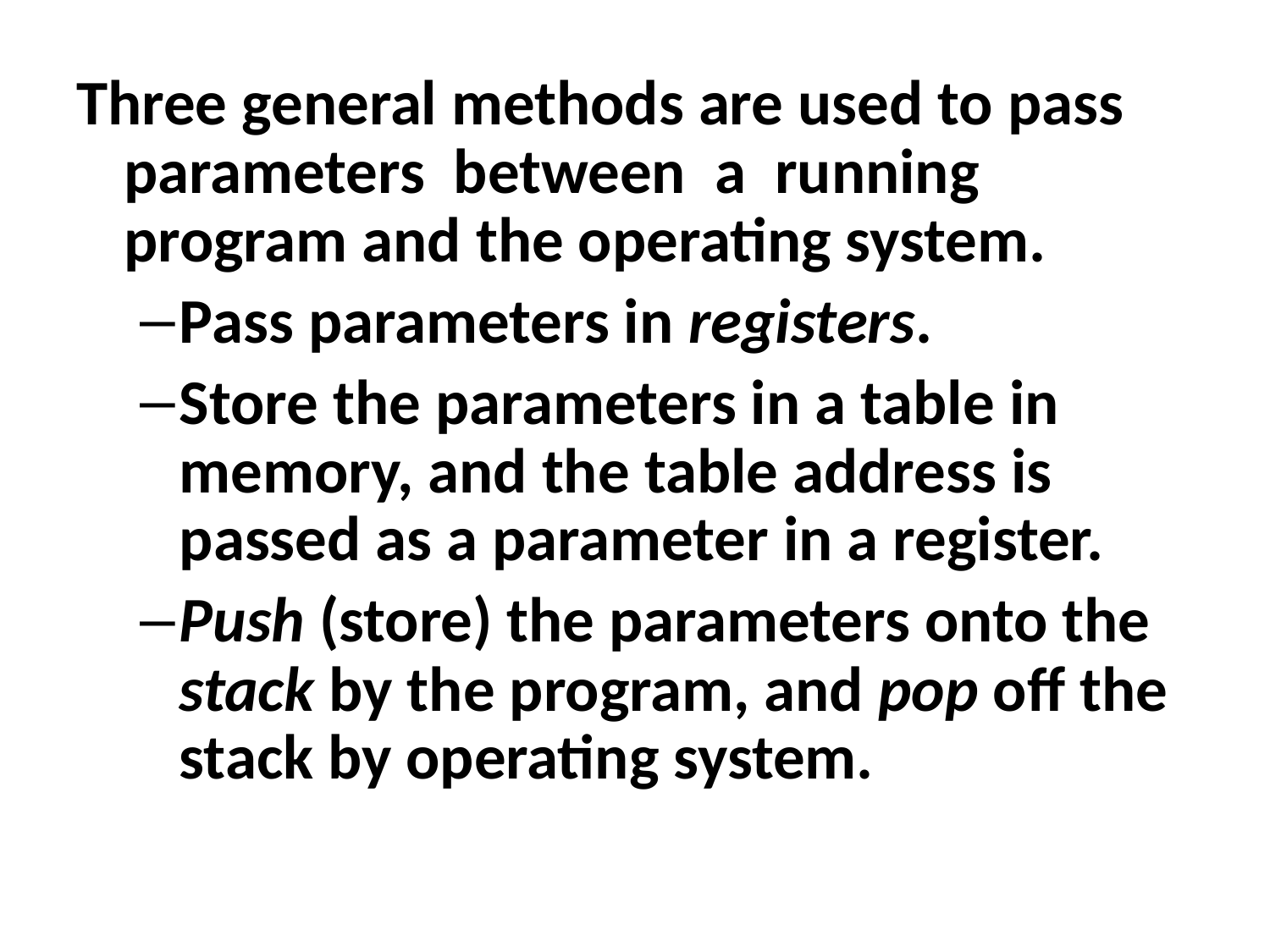

Three general methods are used to pass parameters  between  a  running  program and the operating system.
Pass parameters in registers.
Store the parameters in a table in memory, and the table address is passed as a parameter in a register.
Push (store) the parameters onto the stack by the program, and pop off the stack by operating system.